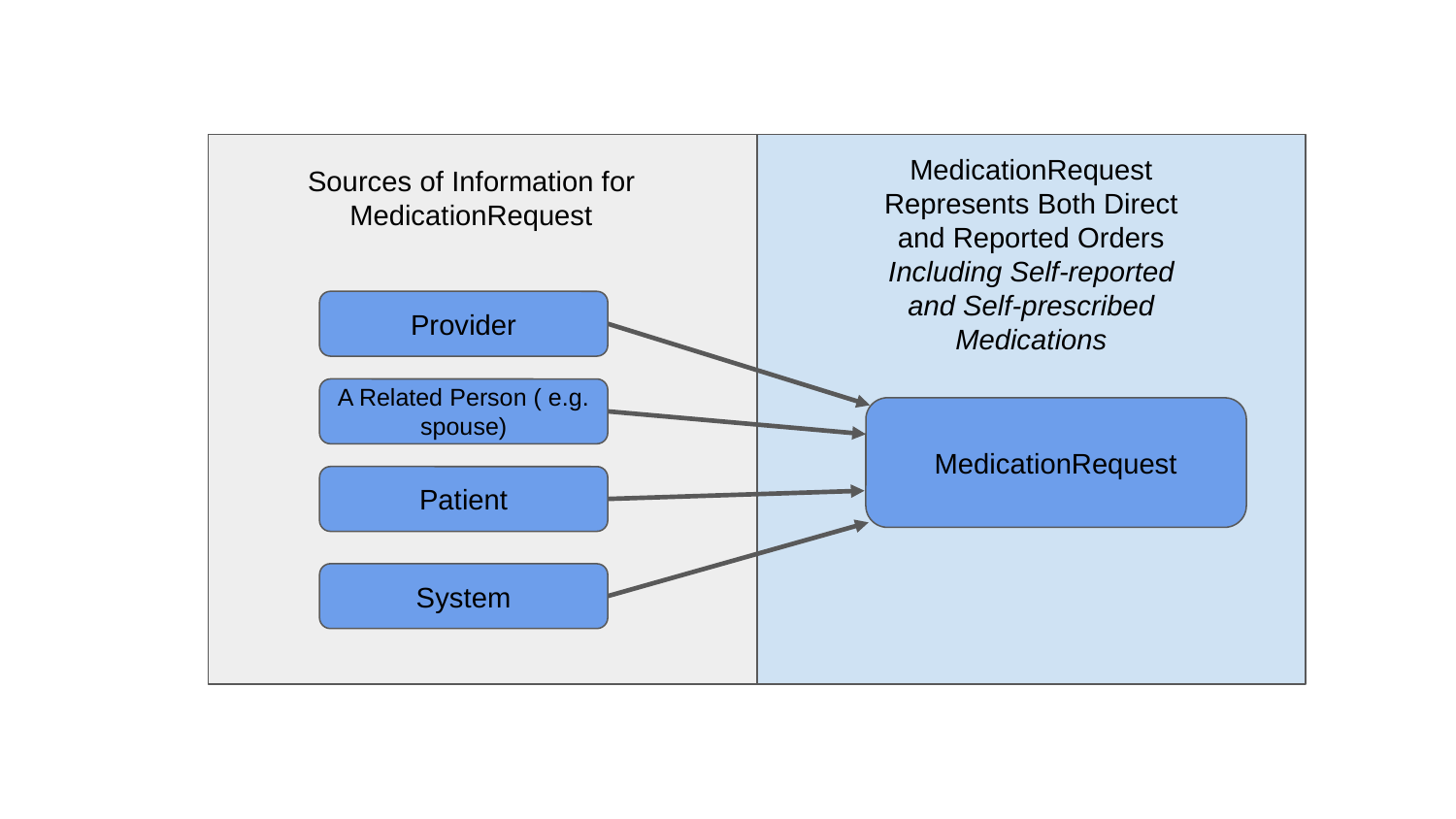

MedicationRequest Represents Both Direct and Reported Orders Including Self-reported and Self-prescribed Medications
Sources of Information for MedicationRequest
Provider
A Related Person ( e.g. spouse)
MedicationRequest
Patient
System